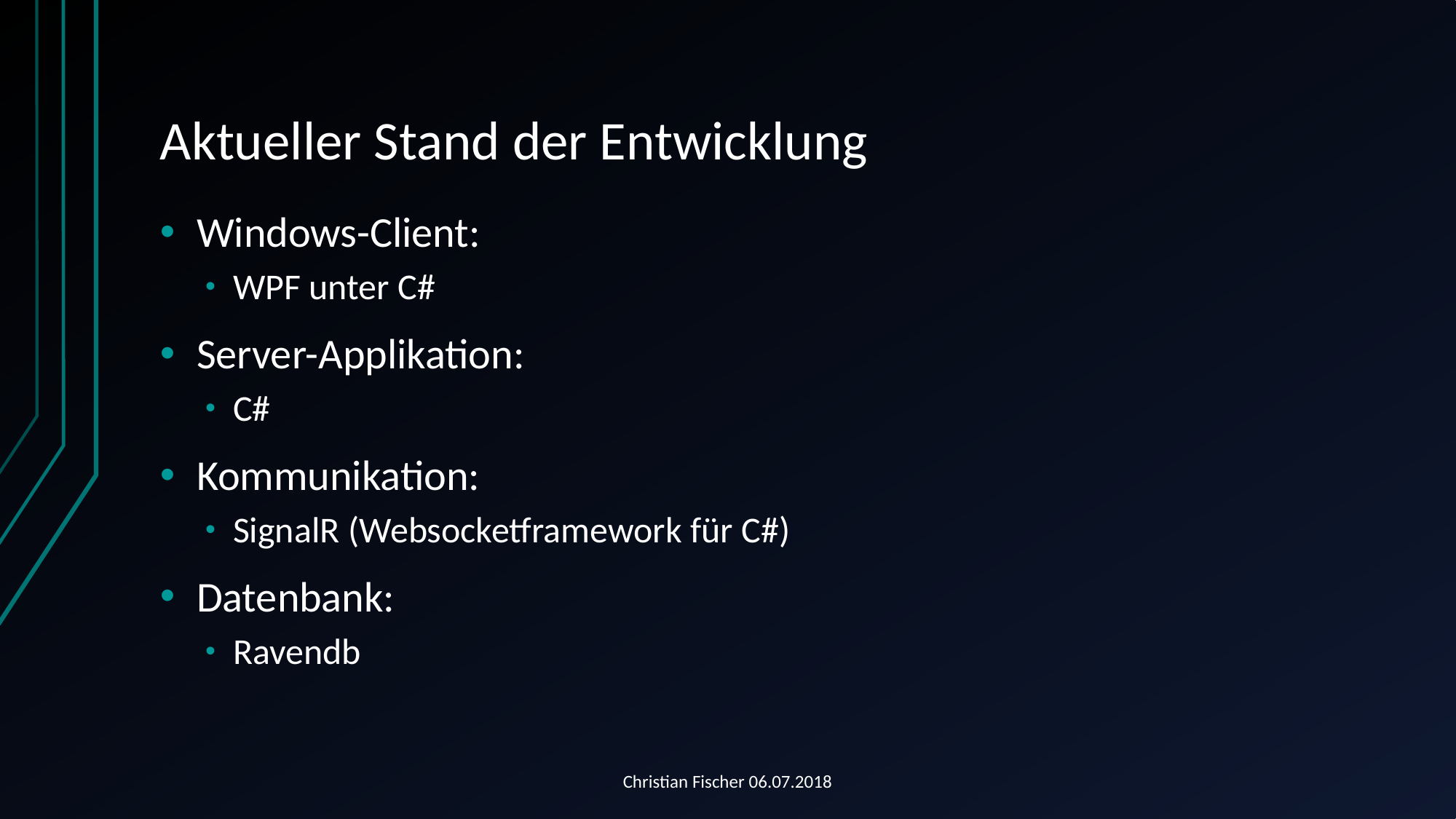

# Aktueller Stand der Entwicklung
Windows-Client:
WPF unter C#
Server-Applikation:
C#
Kommunikation:
SignalR (Websocketframework für C#)
Datenbank:
Ravendb

Christian Fischer 06.07.2018